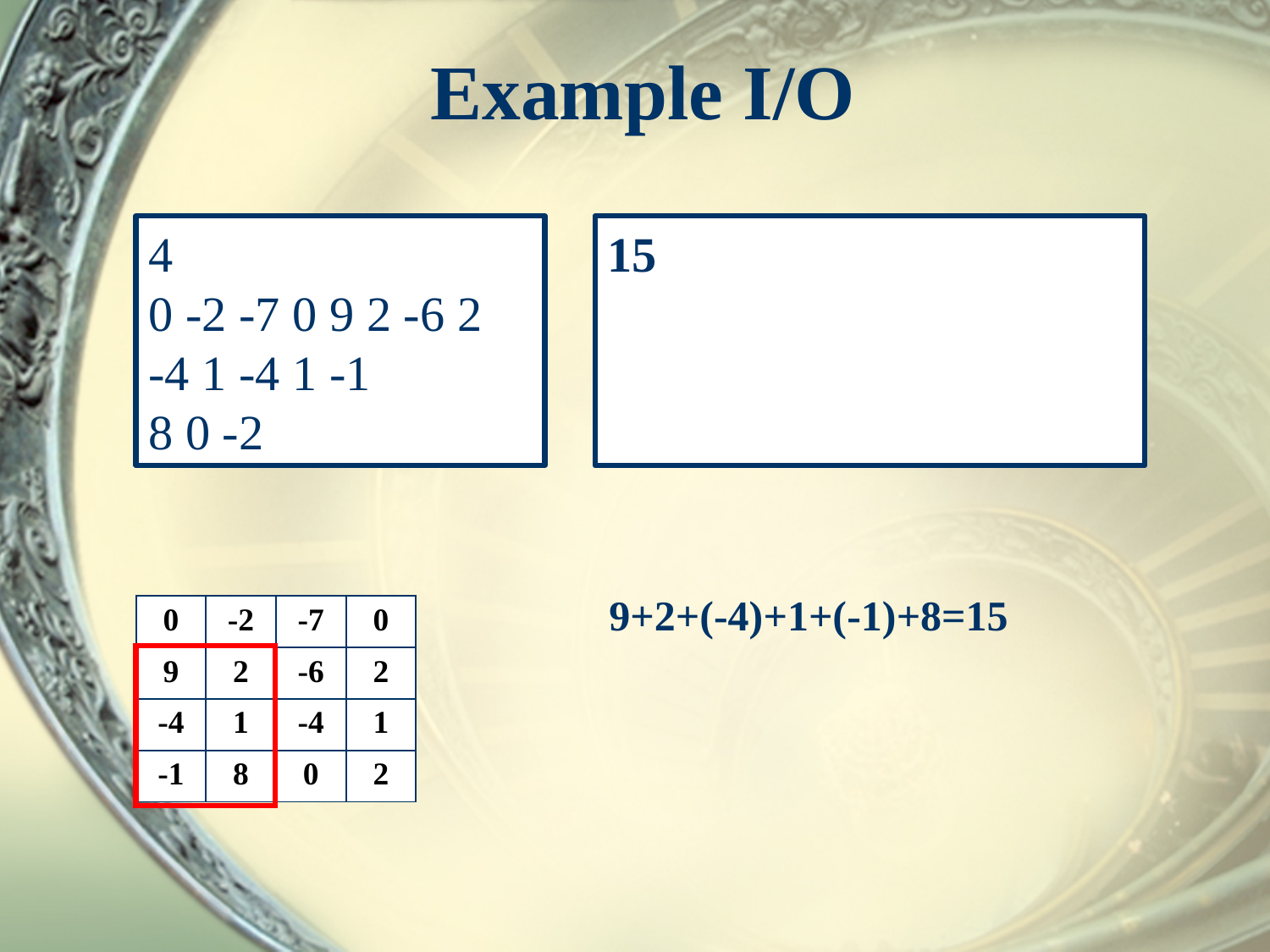

# Example I/O
4
0 -2 -7 0 9 2 -6 2
-4 1 -4 1 -1
8 0 -2
15

9+2+(-4)+1+(-1)+8=15
| 0 | -2 | -7 | 0 |
| --- | --- | --- | --- |
| 9 | 2 | -6 | 2 |
| -4 | 1 | -4 | 1 |
| -1 | 8 | 0 | 2 |